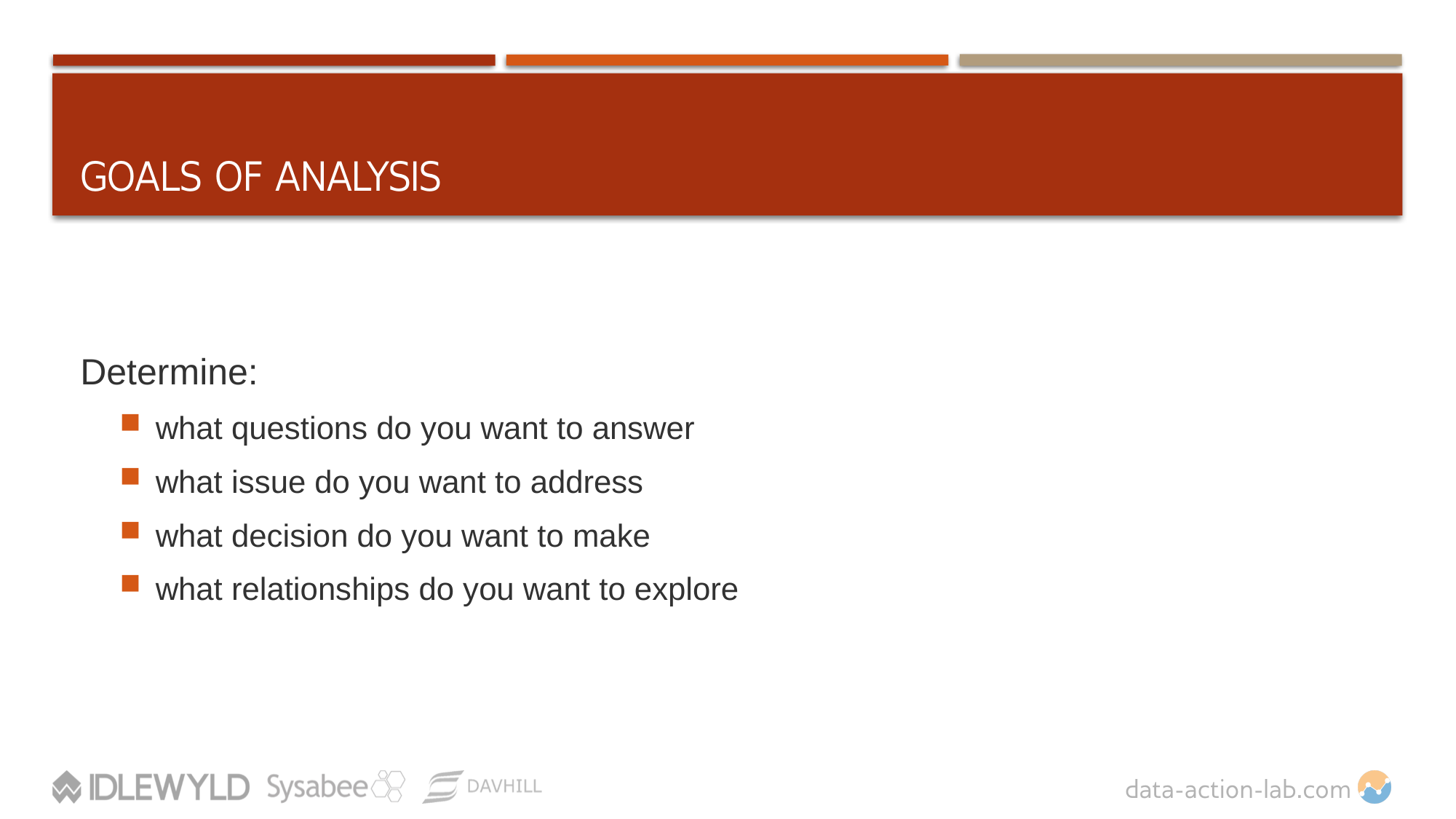

# Goals of Analysis
Determine:
what questions do you want to answer
what issue do you want to address
what decision do you want to make
what relationships do you want to explore